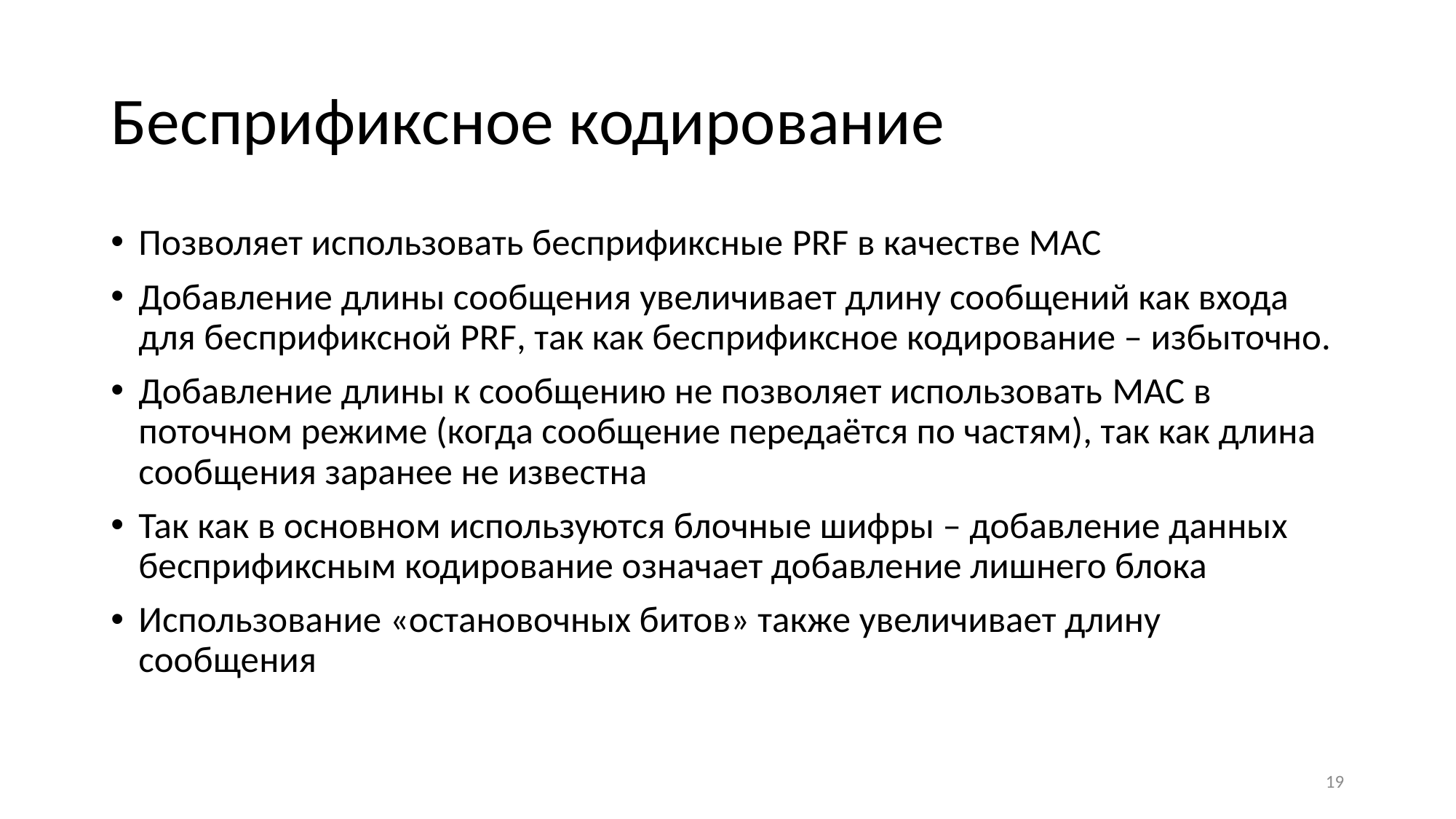

# Беспрификсное кодирование
Позволяет использовать беспрификсные PRF в качестве MAC
Добавление длины сообщения увеличивает длину сообщений как входа для беспрификсной PRF, так как беспрификсное кодирование – избыточно.
Добавление длины к сообщению не позволяет использовать MAC в поточном режиме (когда сообщение передаётся по частям), так как длина сообщения заранее не известна
Так как в основном используются блочные шифры – добавление данных беспрификсным кодирование означает добавление лишнего блока
Использование «остановочных битов» также увеличивает длину сообщения
19